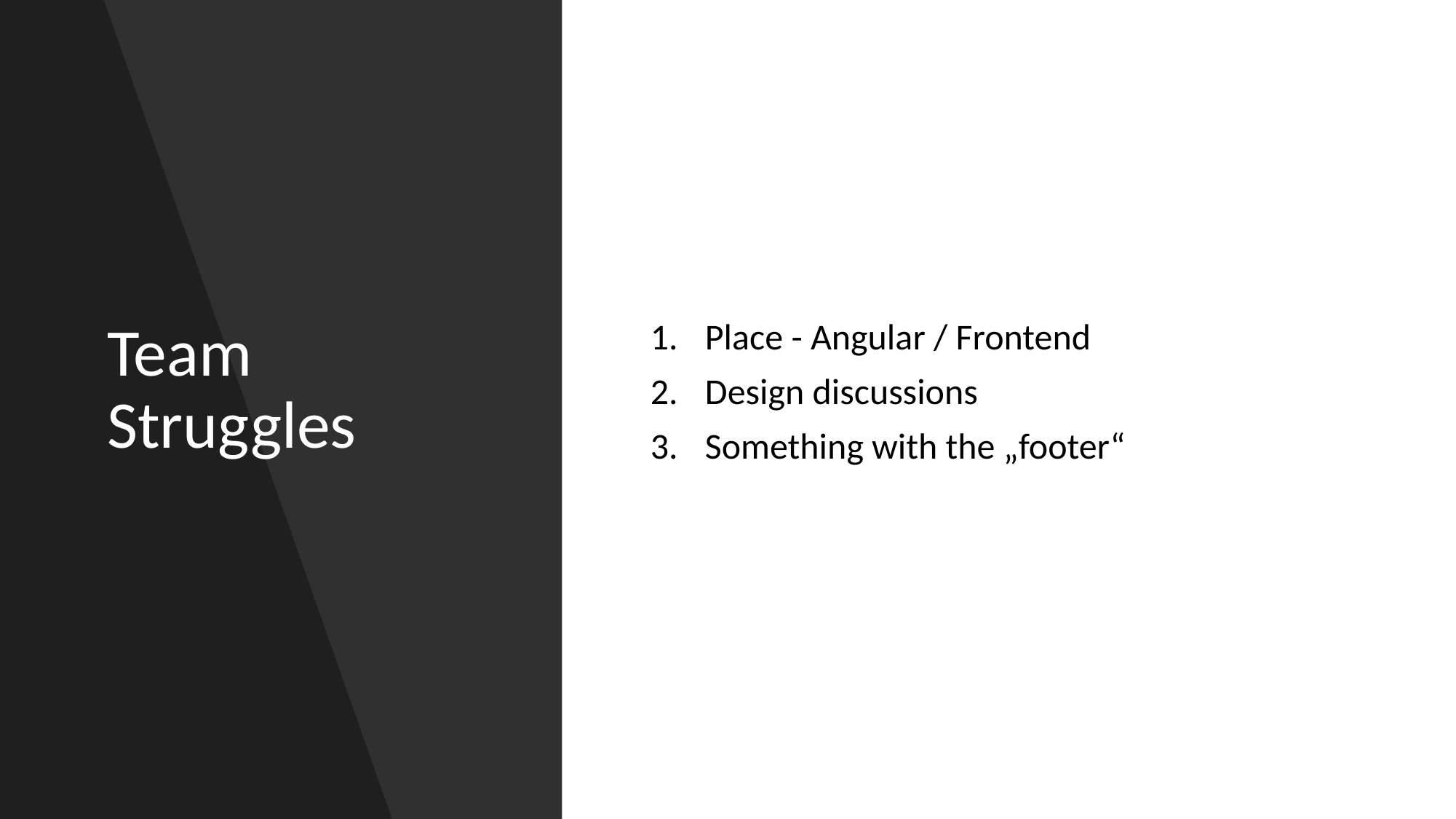

# Team Struggles

Place - Angular / Frontend
Design discussions
Something with the „footer“